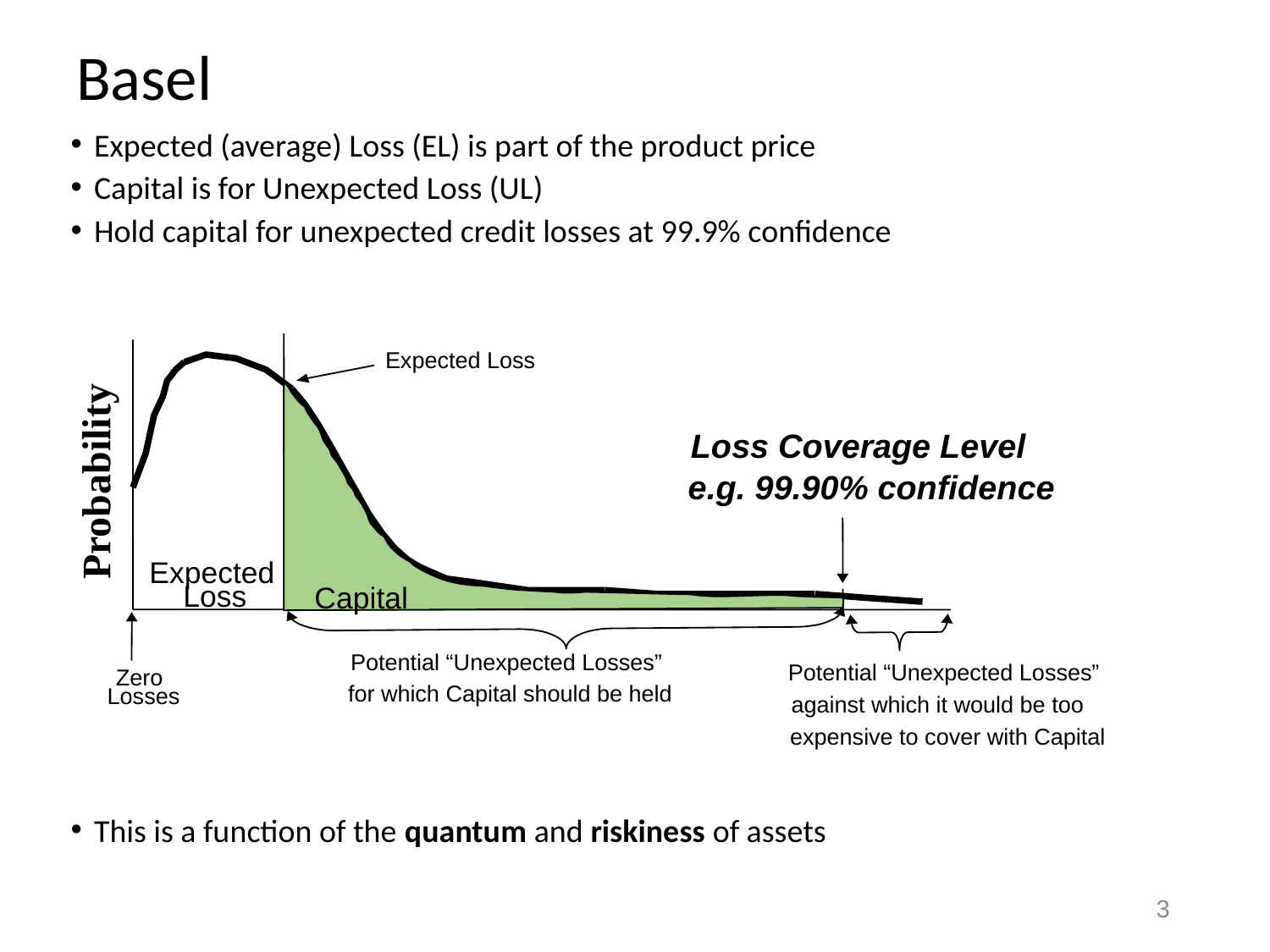

# Basel
Expected (average) Loss (EL) is part of the product price
Capital is for Unexpected Loss (UL)
Hold capital for unexpected credit losses at 99.9% confidence

This is a function of the quantum and riskiness of assets

Expected Loss

Loss Coverage Level
Probability
e.g. 99.90% confidence

Expected

 Loss
Capital

Potential “Unexpected Losses”

Potential “Unexpected Losses”
Zero
for which Capital should be held
 Losses
against which it would be too
expensive to cover with Capital

3